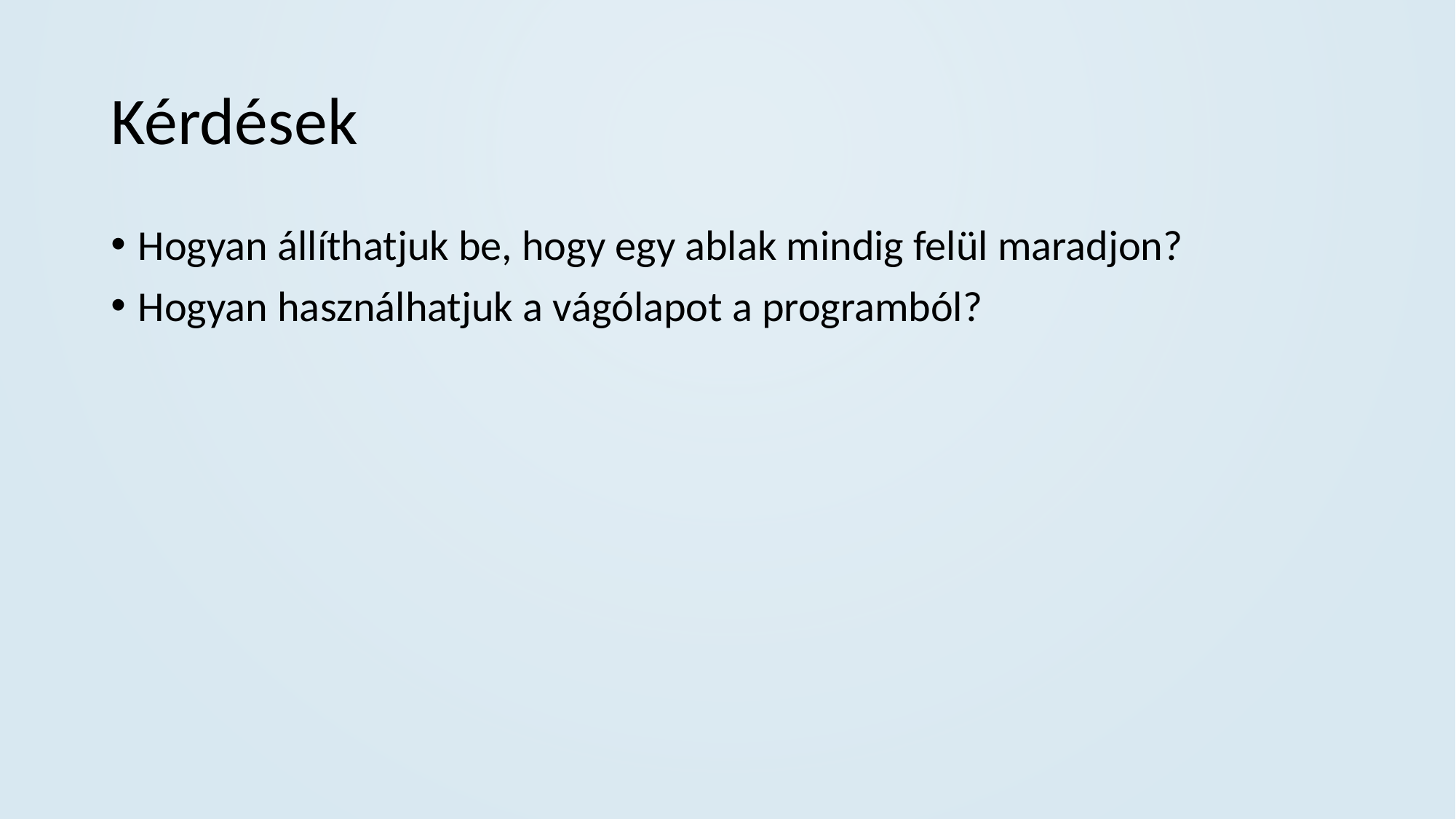

# Kérdések
Hogyan állíthatjuk be, hogy egy ablak mindig felül maradjon?
Hogyan használhatjuk a vágólapot a programból?